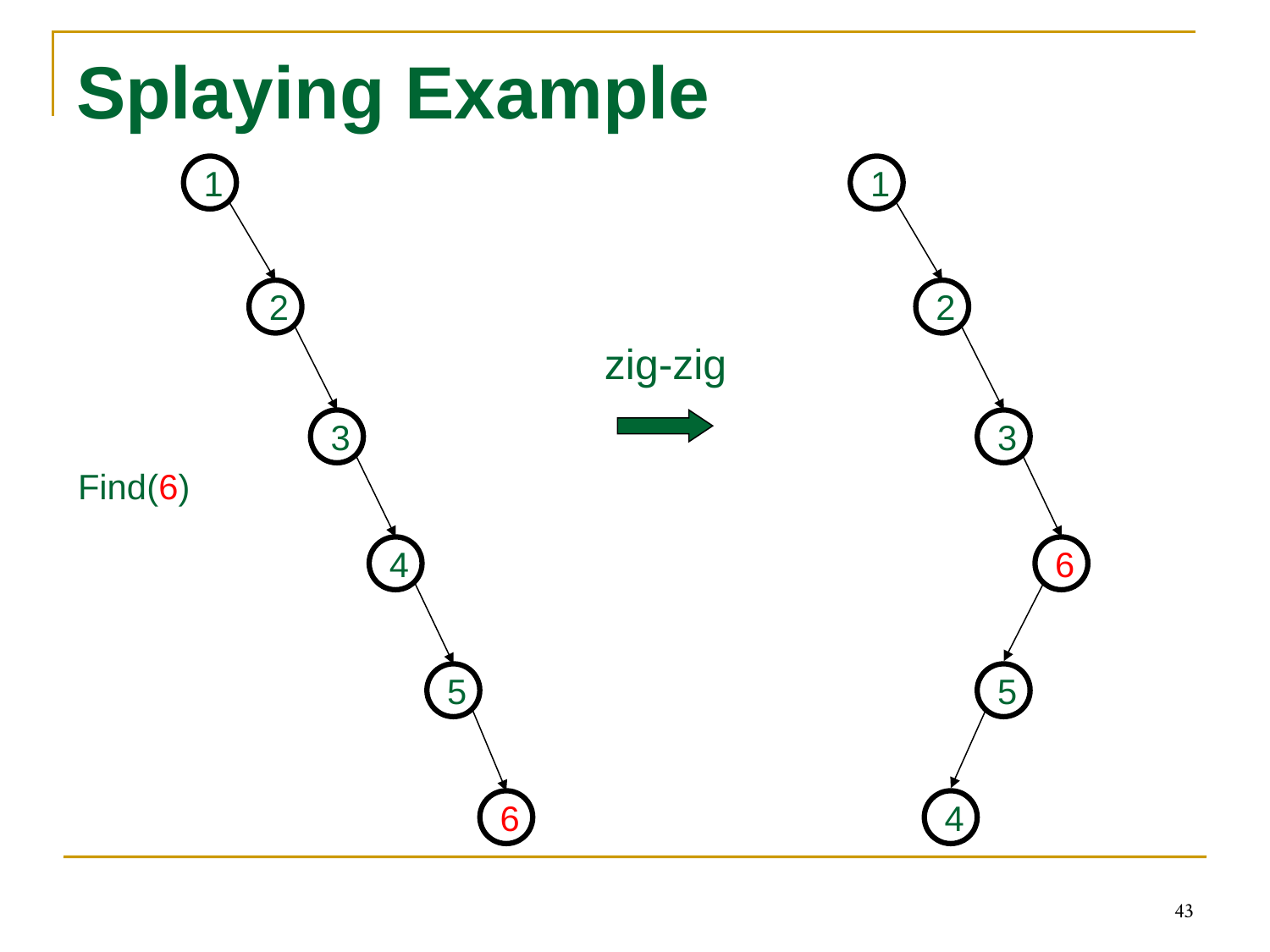

# Splaying Example
1
2
3
4
5
6
1
2
3
6
5
4
zig-zig

Find(6)
43